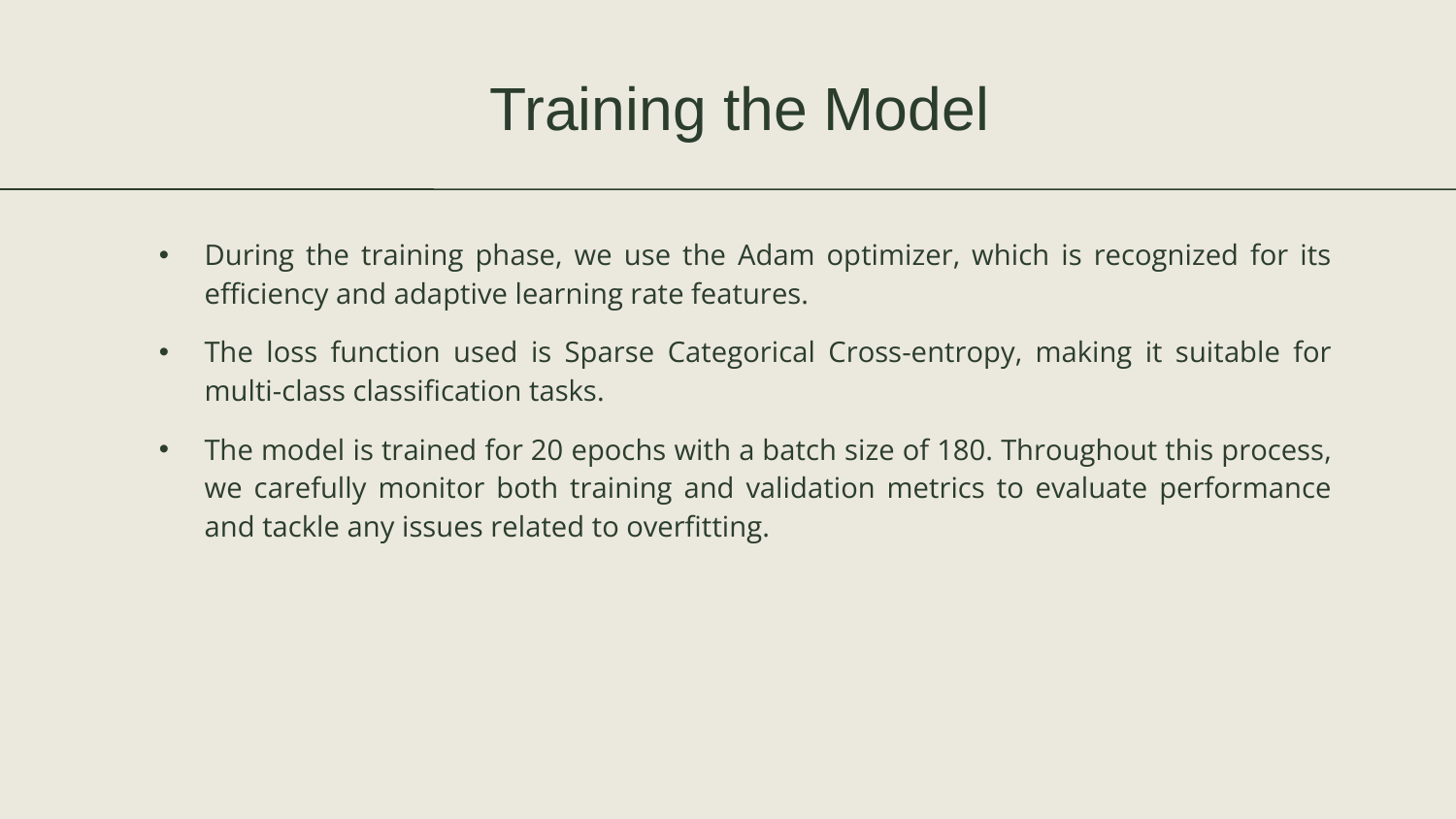

# Training the Model
During the training phase, we use the Adam optimizer, which is recognized for its efficiency and adaptive learning rate features.
The loss function used is Sparse Categorical Cross-entropy, making it suitable for multi-class classification tasks.
The model is trained for 20 epochs with a batch size of 180. Throughout this process, we carefully monitor both training and validation metrics to evaluate performance and tackle any issues related to overfitting.